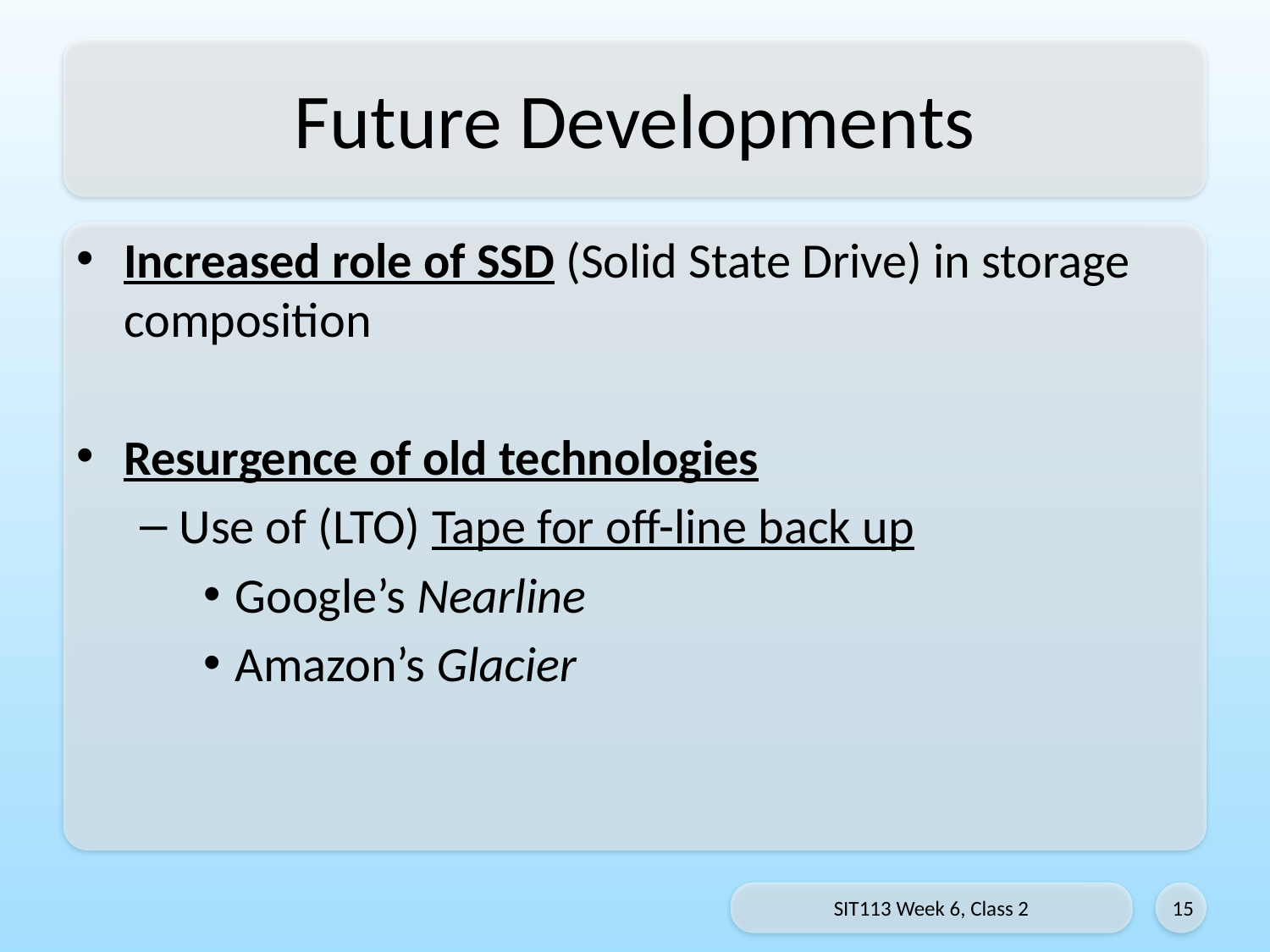

# Future Developments
Increased role of SSD (Solid State Drive) in storage composition

Resurgence of old technologies
Use of (LTO) Tape for off-line back up
Google’s Nearline
Amazon’s Glacier

SIT113 Week 6, Class 2
15